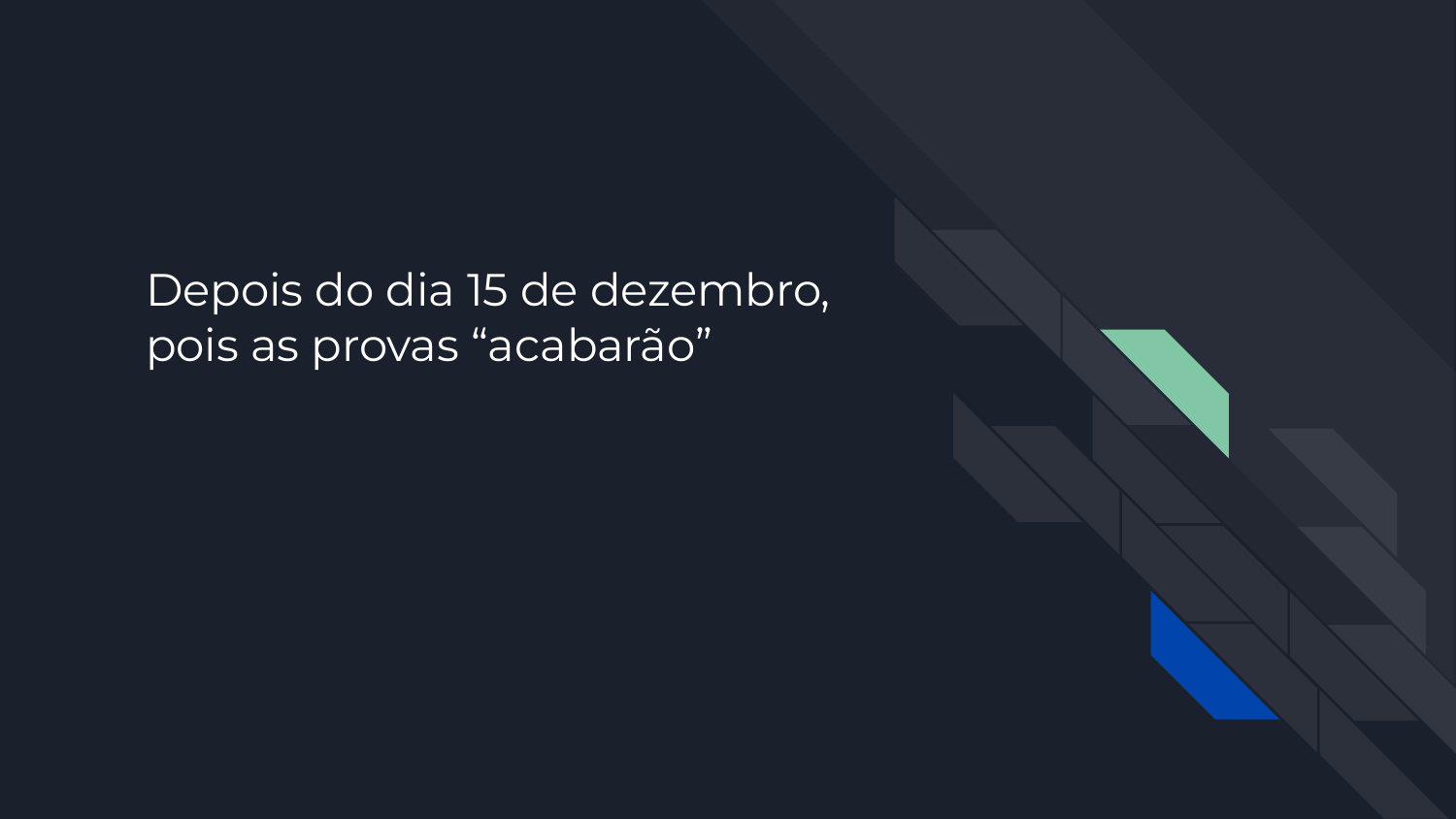

# Depois do dia 15 de dezembro, pois as provas “acabarão”